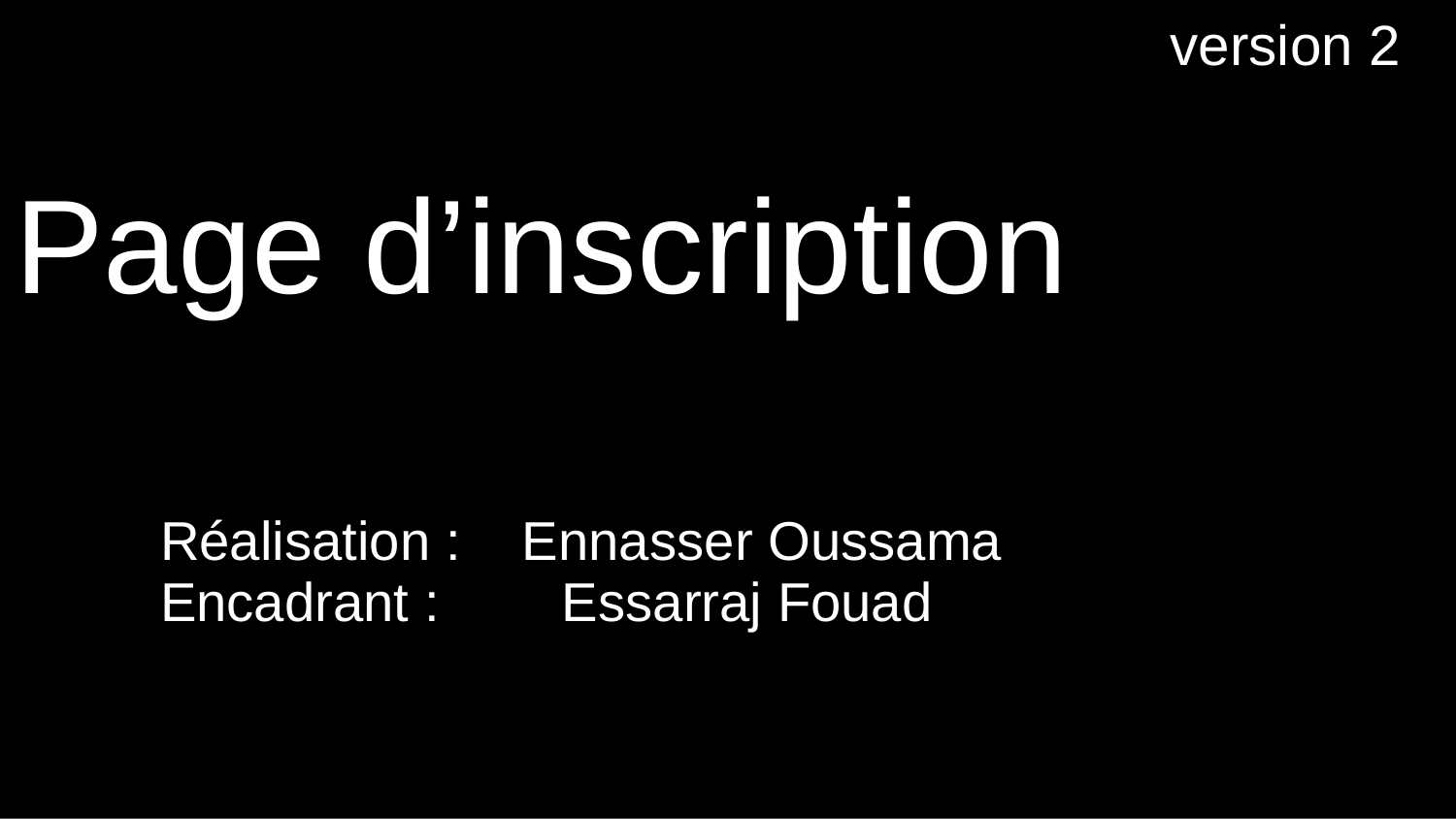

version 2

Page d’inscription

Réalisation :    Ennasser Oussama
Encadrant :        Essarraj Fouad